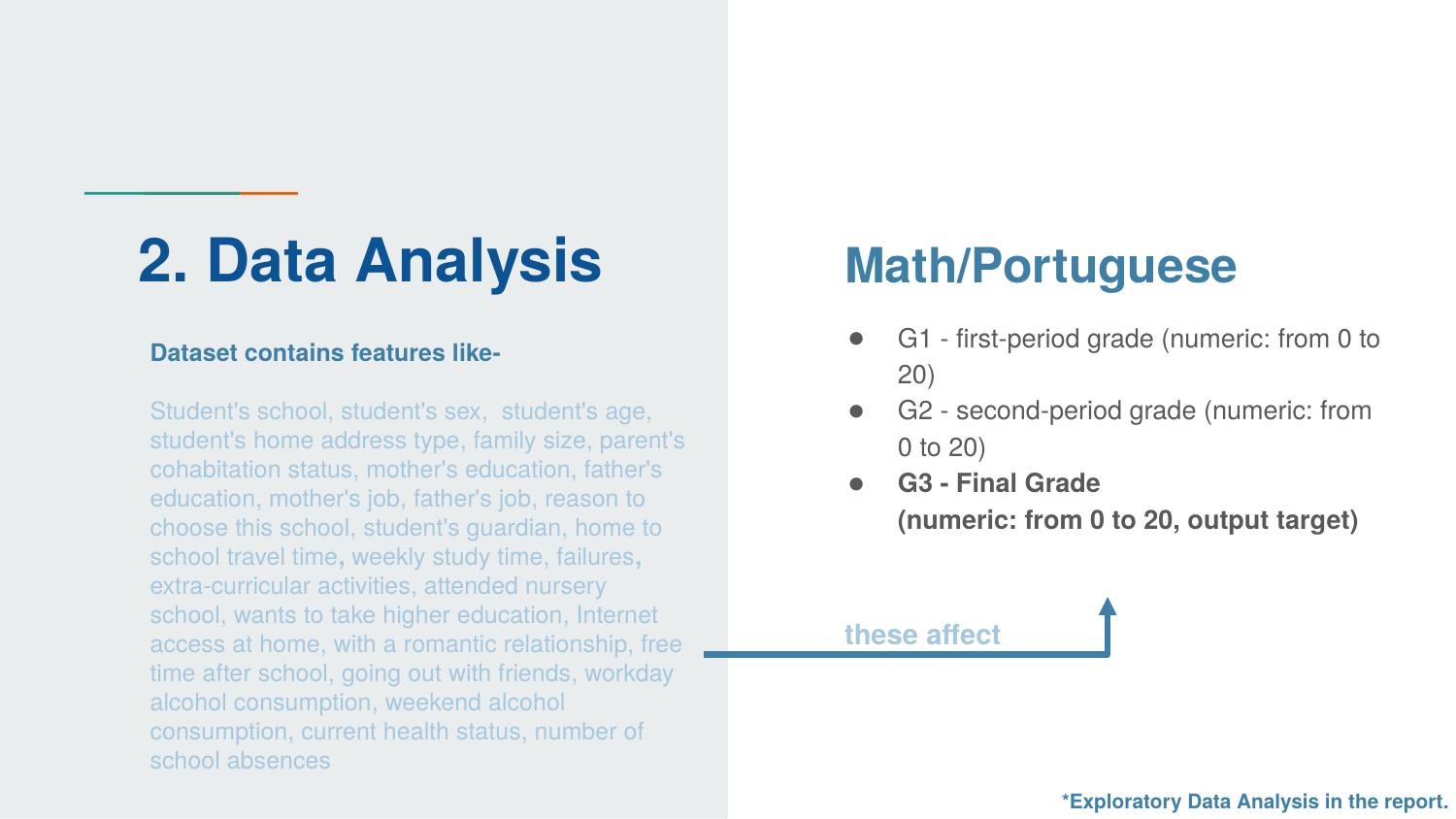

# 2. Data Analysis
Math/Portuguese
G1 - first-period grade (numeric: from 0 to 20)
G2 - second-period grade (numeric: from 0 to 20)
G3 - Final Grade
(numeric: from 0 to 20, output target)
Dataset contains features like-

Student's school, student's sex,  student's age, student's home address type, family size, parent's cohabitation status, mother's education, father's education, mother's job, father's job, reason to choose this school, student's guardian, home to school travel time, weekly study time, failures, extra-curricular activities, attended nursery school, wants to take higher education, Internet access at home, with a romantic relationship, free time after school, going out with friends, workday alcohol consumption, weekend alcohol consumption, current health status, number of school absences
these affect
*Exploratory Data Analysis in the report.